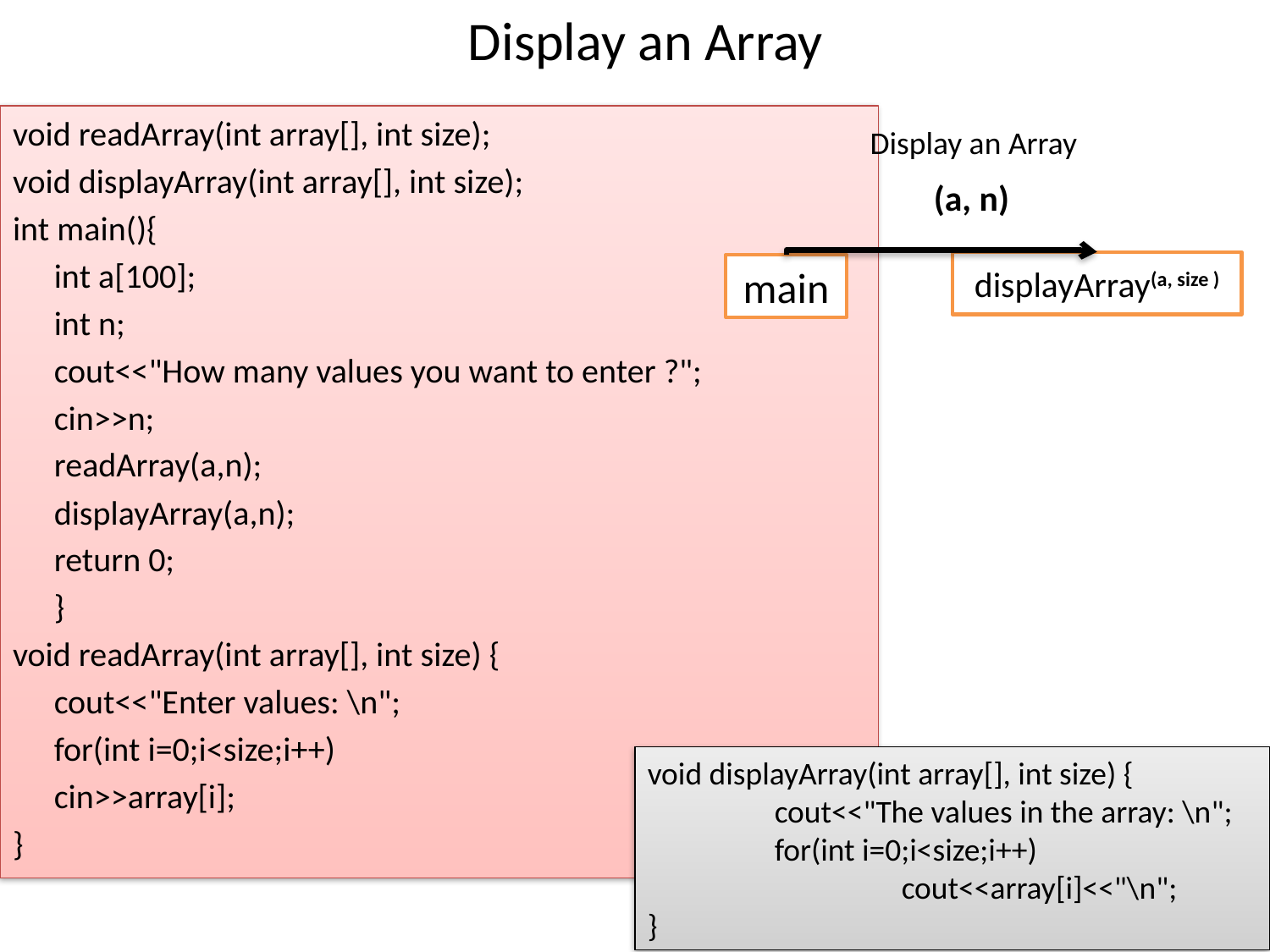

# Display an Array
void readArray(int array[], int size);
void displayArray(int array[], int size);
int main(){
	int a[100];
	int n;
	cout<<"How many values you want to enter ?";
	cin>>n;
	readArray(a,n);
	displayArray(a,n);
	return 0;
	}
void readArray(int array[], int size) {
	cout<<"Enter values: \n";
	for(int i=0;i<size;i++)
	cin>>array[i];
}
Display an Array
(a, n)
displayArray(a, size )
main
void displayArray(int array[], int size) {    	cout<<"The values in the array: \n";    	for(int i=0;i<size;i++)        			cout<<array[i]<<"\n";
}